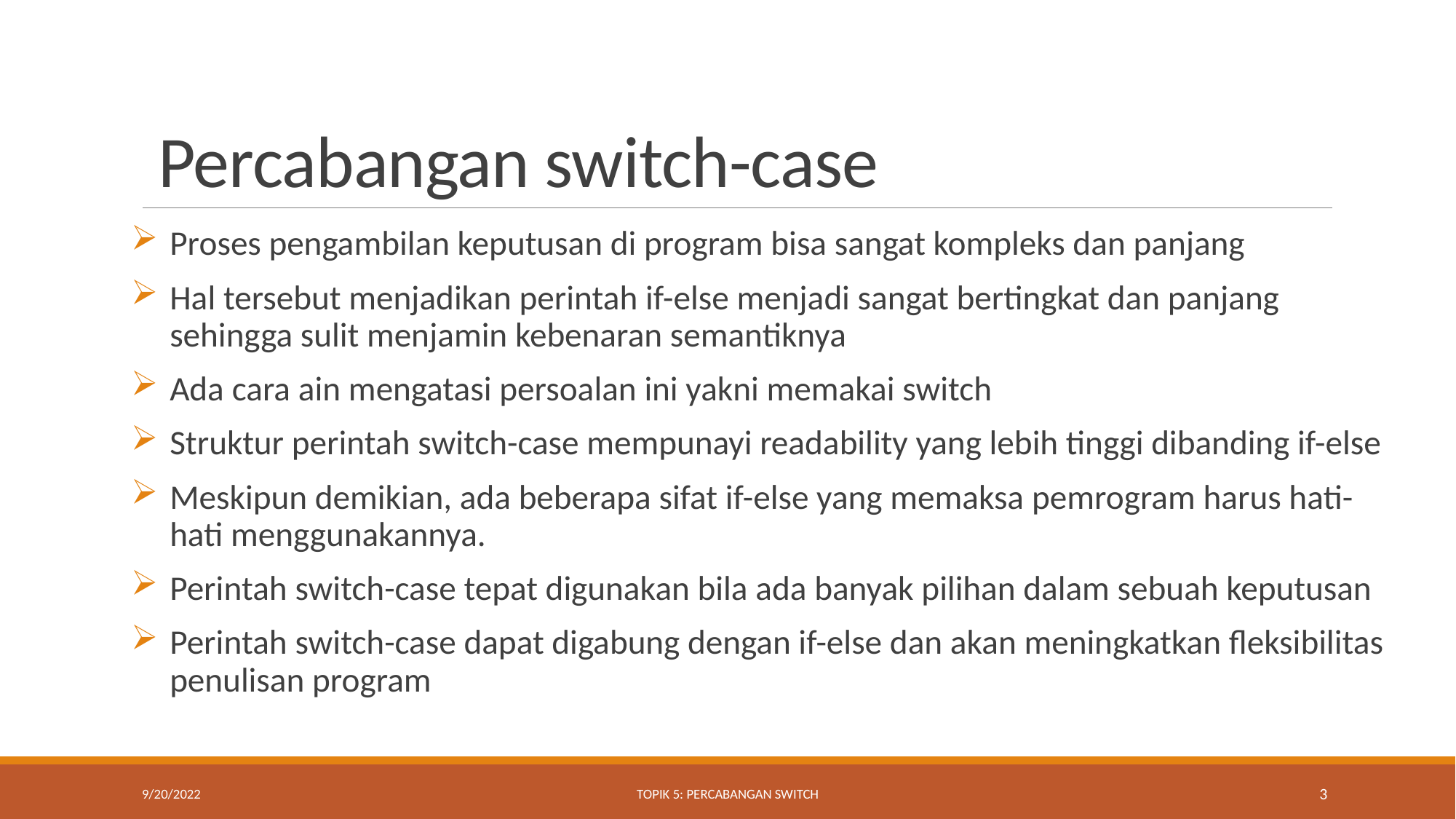

# Percabangan switch-case
Proses pengambilan keputusan di program bisa sangat kompleks dan panjang
Hal tersebut menjadikan perintah if-else menjadi sangat bertingkat dan panjang sehingga sulit menjamin kebenaran semantiknya
Ada cara ain mengatasi persoalan ini yakni memakai switch
Struktur perintah switch-case mempunayi readability yang lebih tinggi dibanding if-else
Meskipun demikian, ada beberapa sifat if-else yang memaksa pemrogram harus hati-hati menggunakannya.
Perintah switch-case tepat digunakan bila ada banyak pilihan dalam sebuah keputusan
Perintah switch-case dapat digabung dengan if-else dan akan meningkatkan fleksibilitas penulisan program

9/20/2022
Topik 5: Percabangan Switch
3